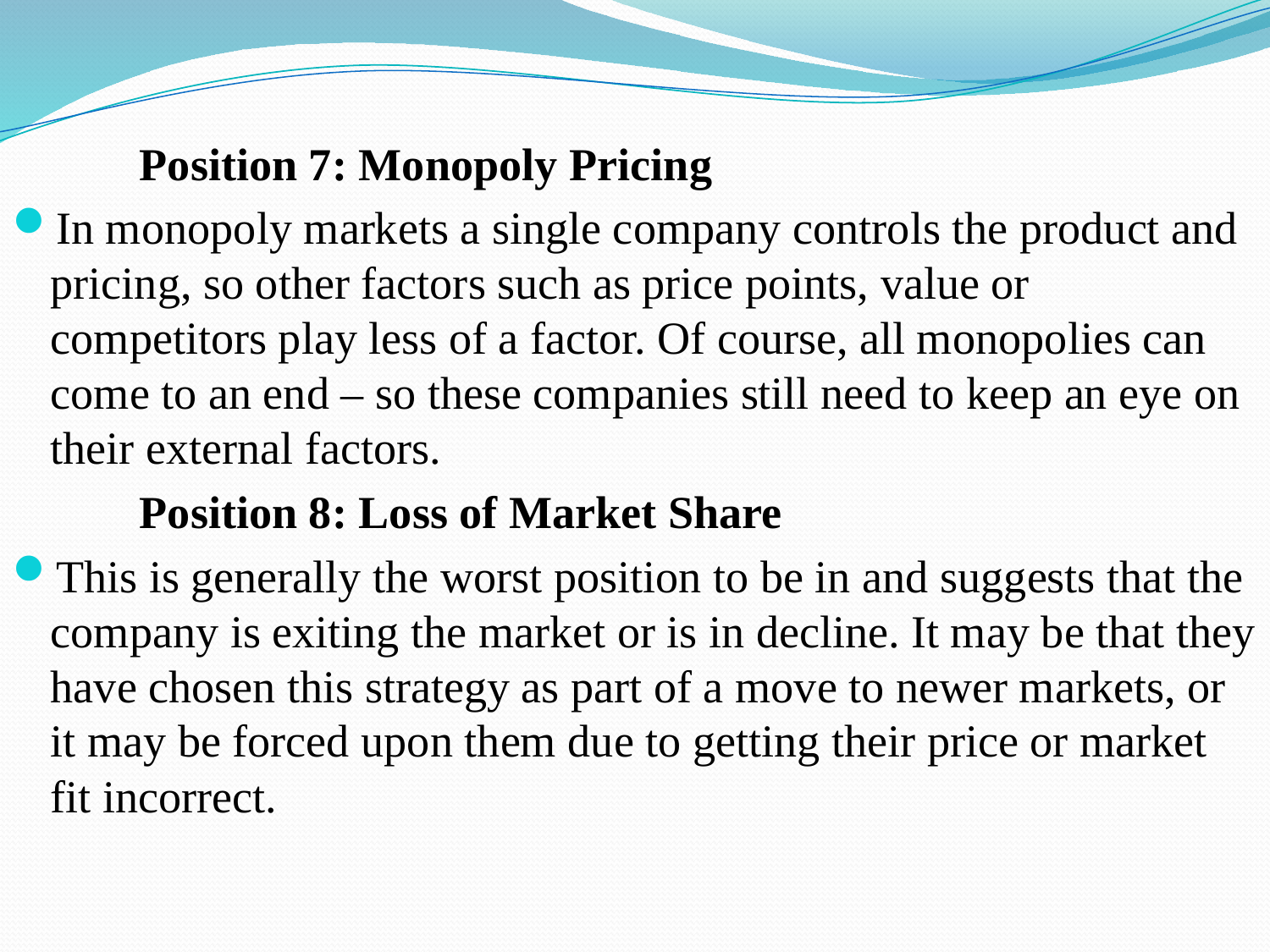

Position 7: Monopoly Pricing
In monopoly markets a single company controls the product and pricing, so other factors such as price points, value or competitors play less of a factor. Of course, all monopolies can come to an end – so these companies still need to keep an eye on their external factors.
	Position 8: Loss of Market Share
This is generally the worst position to be in and suggests that the company is exiting the market or is in decline. It may be that they have chosen this strategy as part of a move to newer markets, or it may be forced upon them due to getting their price or market fit incorrect.